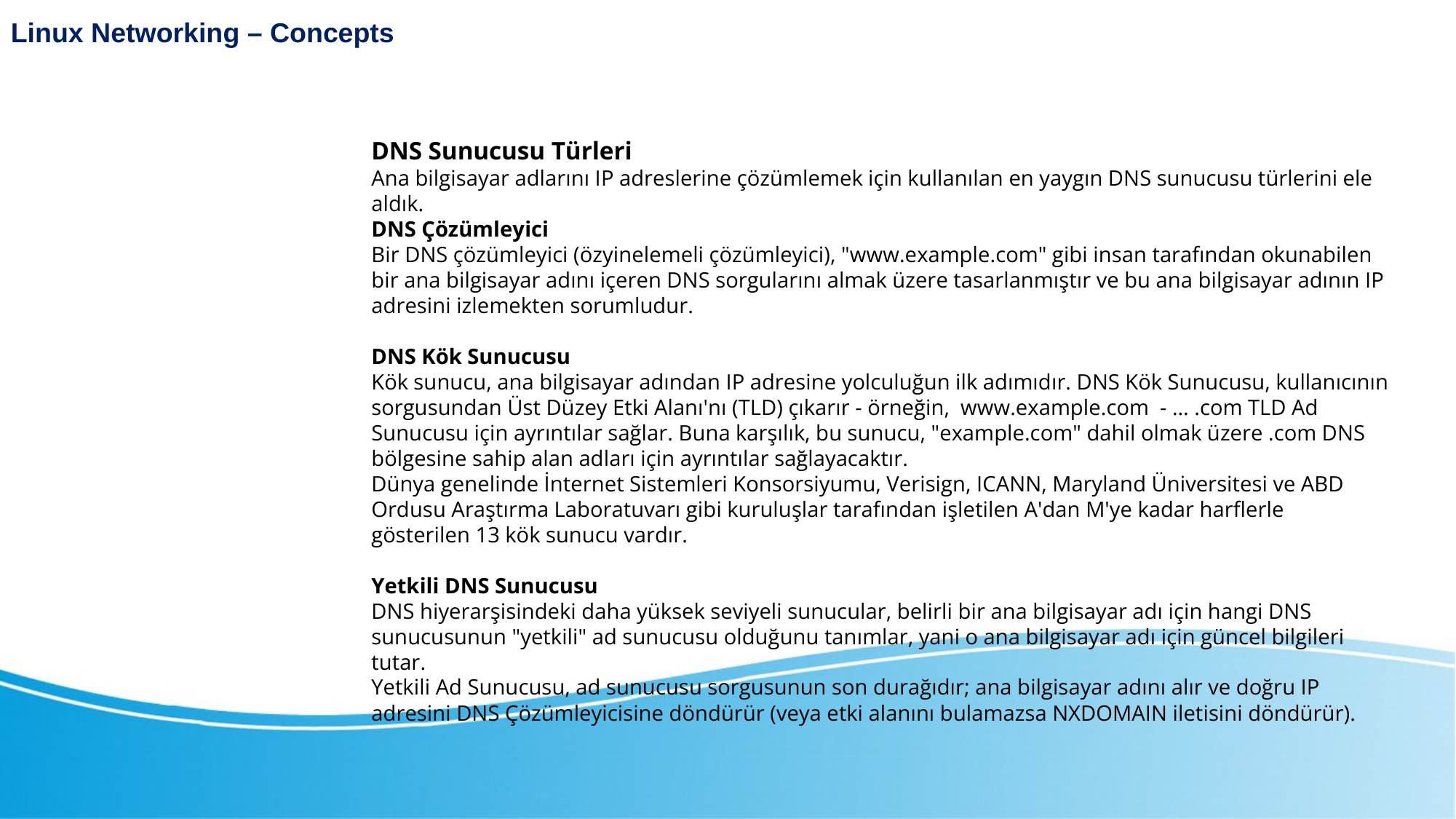

Linux Networking – Concepts
DNS Sunucusu Türleri
Ana bilgisayar adlarını IP adreslerine çözümlemek için kullanılan en yaygın DNS sunucusu türlerini ele aldık.
DNS Çözümleyici
Bir DNS çözümleyici (özyinelemeli çözümleyici), "www.example.com" gibi insan tarafından okunabilen bir ana bilgisayar adını içeren DNS sorgularını almak üzere tasarlanmıştır ve bu ana bilgisayar adının IP adresini izlemekten sorumludur.
DNS Kök Sunucusu
Kök sunucu, ana bilgisayar adından IP adresine yolculuğun ilk adımıdır. DNS Kök Sunucusu, kullanıcının sorgusundan Üst Düzey Etki Alanı'nı (TLD) çıkarır - örneğin,  www.example.com  - … .com TLD Ad Sunucusu için ayrıntılar sağlar. Buna karşılık, bu sunucu, "example.com" dahil olmak üzere .com DNS bölgesine sahip alan adları için ayrıntılar sağlayacaktır.
Dünya genelinde İnternet Sistemleri Konsorsiyumu, Verisign, ICANN, Maryland Üniversitesi ve ABD Ordusu Araştırma Laboratuvarı gibi kuruluşlar tarafından işletilen A'dan M'ye kadar harflerle gösterilen 13 kök sunucu vardır.
Yetkili DNS Sunucusu
DNS hiyerarşisindeki daha yüksek seviyeli sunucular, belirli bir ana bilgisayar adı için hangi DNS sunucusunun "yetkili" ad sunucusu olduğunu tanımlar, yani o ana bilgisayar adı için güncel bilgileri tutar.
Yetkili Ad Sunucusu, ad sunucusu sorgusunun son durağıdır; ana bilgisayar adını alır ve doğru IP adresini DNS Çözümleyicisine döndürür (veya etki alanını bulamazsa NXDOMAIN iletisini döndürür).

Linux Networking